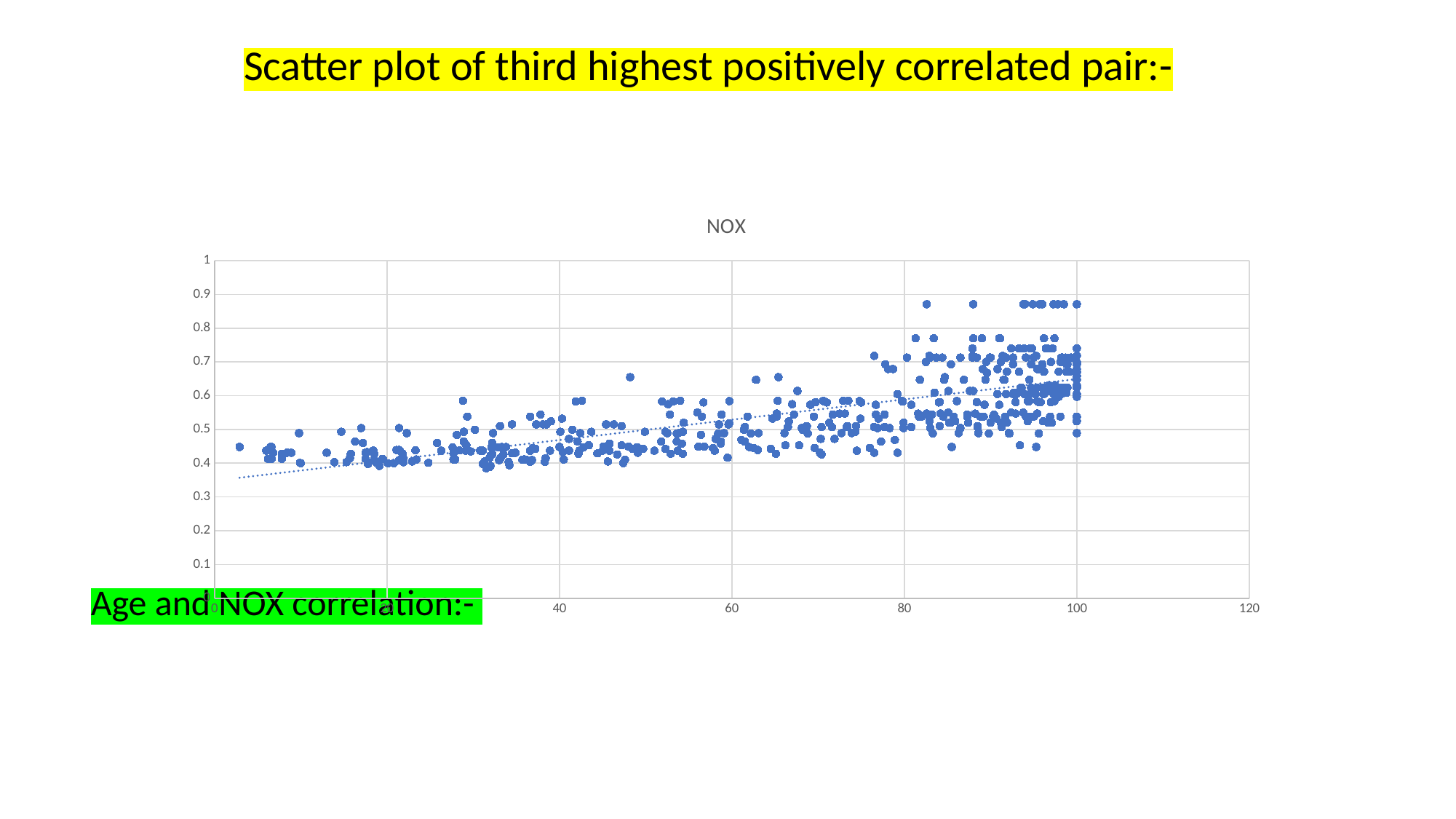

# Scatter plot of third highest positively correlated pair:-

Age and NOX correlation:-

### Chart:

| Category | NOX |
|---|---|